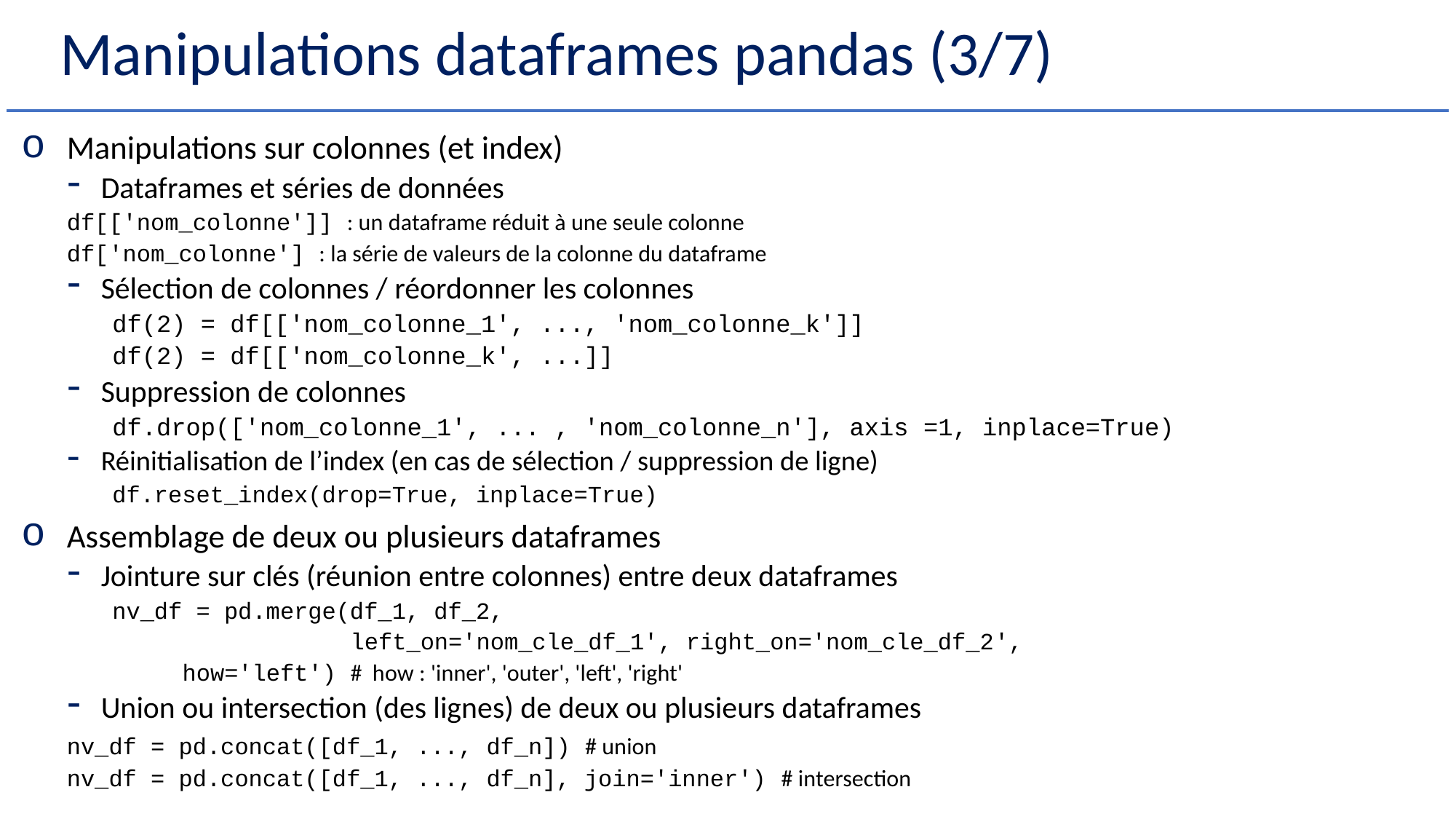

# Manipulations dataframes pandas (3/7)
Manipulations sur colonnes (et index)
Dataframes et séries de données
	df[['nom_colonne']] : un dataframe réduit à une seule colonne
	df['nom_colonne'] : la série de valeurs de la colonne du dataframe
Sélection de colonnes / réordonner les colonnes
df(2) = df[['nom_colonne_1', ..., 'nom_colonne_k']]
df(2) = df[['nom_colonne_k', ...]]
Suppression de colonnes
df.drop(['nom_colonne_1', ... , 'nom_colonne_n'], axis =1, inplace=True)
Réinitialisation de l’index (en cas de sélection / suppression de ligne)
df.reset_index(drop=True, inplace=True)
Assemblage de deux ou plusieurs dataframes
Jointure sur clés (réunion entre colonnes) entre deux dataframes
nv_df = pd.merge(df_1, df_2,
                 left_on='nom_cle_df_1', right_on='nom_cle_df_2',
		     how='left') #  how : 'inner', 'outer', 'left', 'right'
Union ou intersection (des lignes) de deux ou plusieurs dataframes
	nv_df = pd.concat([df_1, ..., df_n]) # union
	nv_df = pd.concat([df_1, ..., df_n], join='inner') # intersection